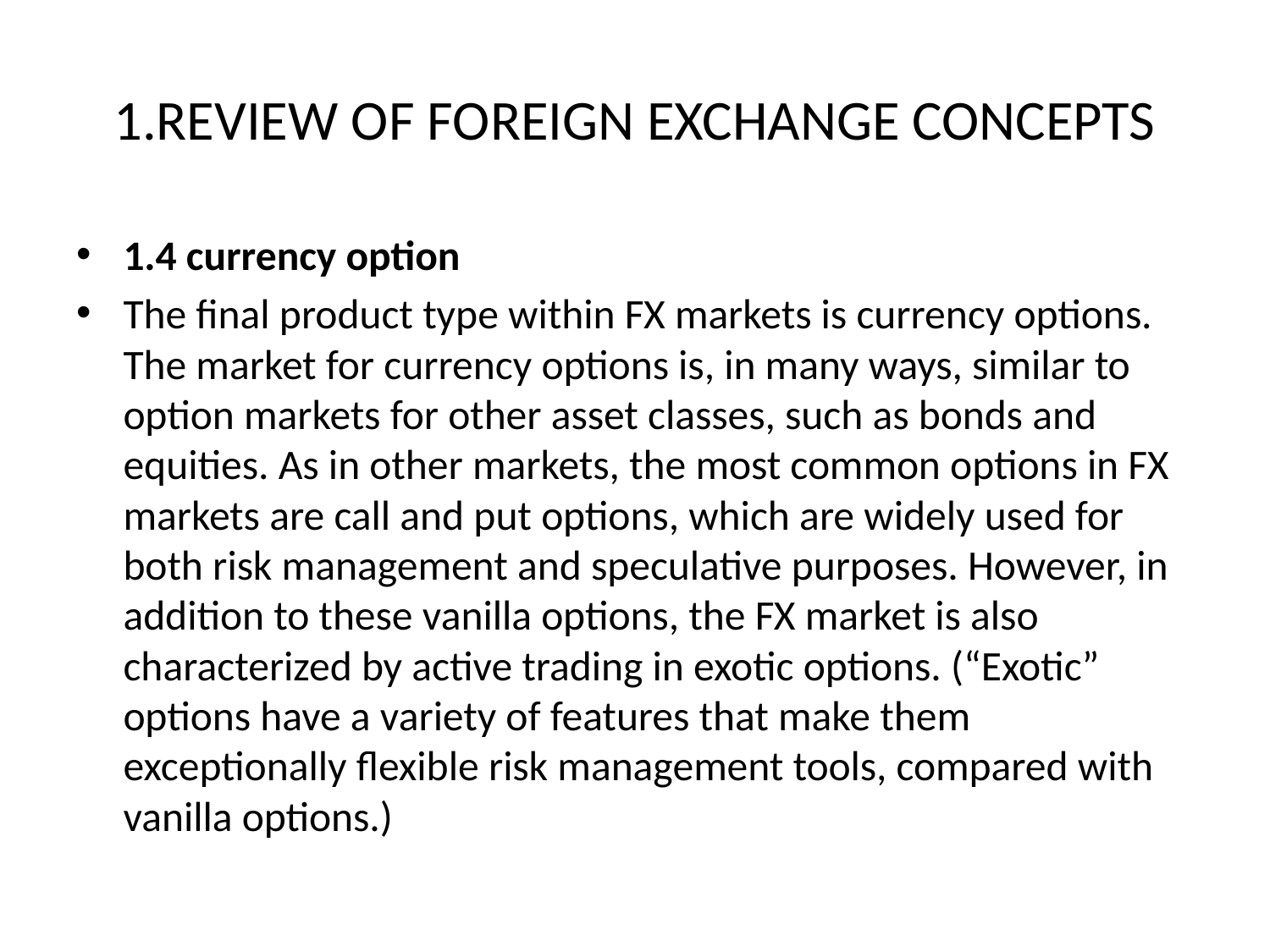

# 1.REVIEW OF FOREIGN EXCHANGE CONCEPTS
1.4 currency option
The final product type within FX markets is currency options. The market for currency options is, in many ways, similar to option markets for other asset classes, such as bonds and equities. As in other markets, the most common options in FX markets are call and put options, which are widely used for both risk management and speculative purposes. However, in addition to these vanilla options, the FX market is also characterized by active trading in exotic options. (“Exotic” options have a variety of features that make them exceptionally flexible risk management tools, compared with vanilla options.)